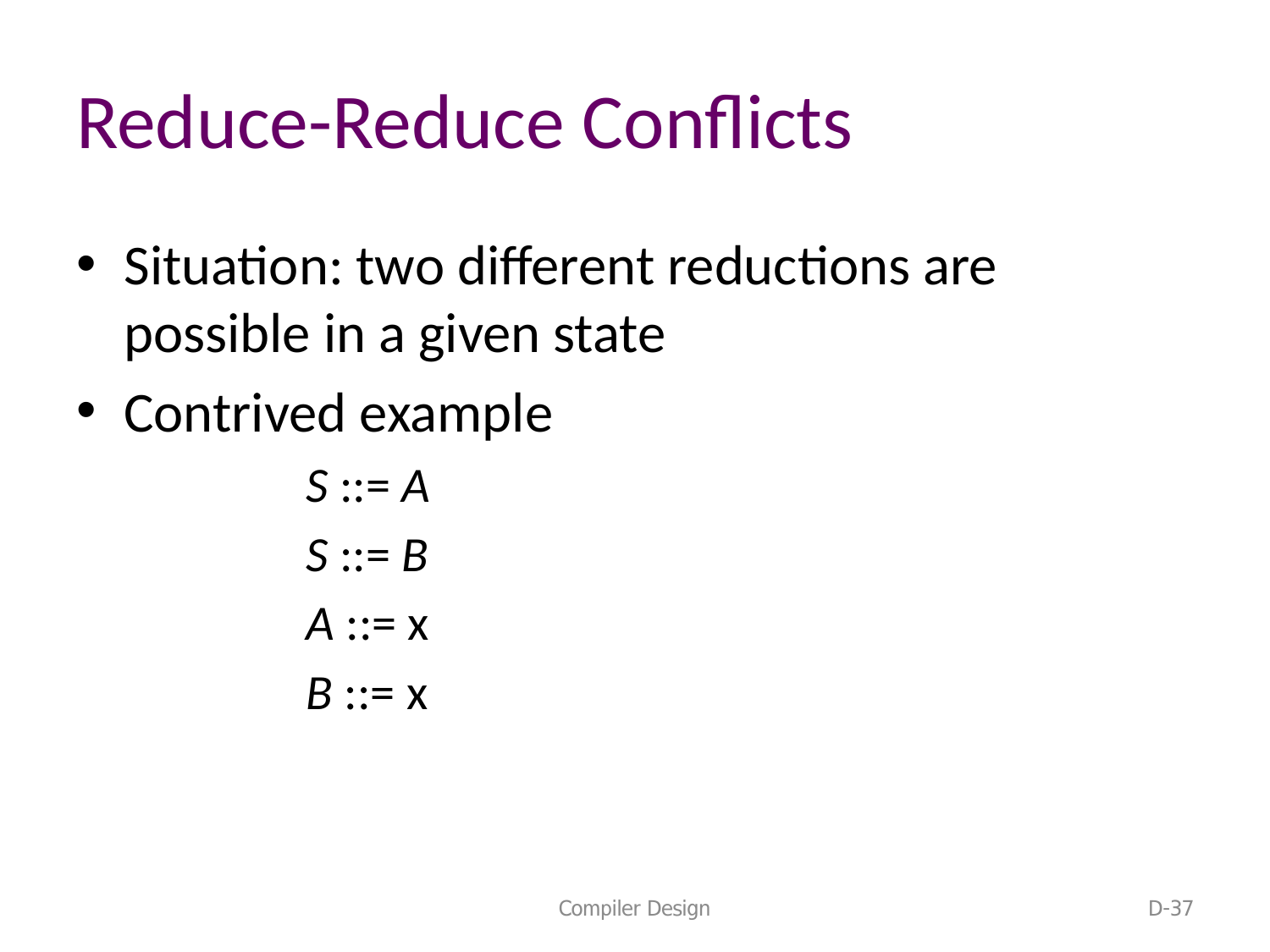

# Reduce-Reduce Conflicts
Situation: two different reductions are possible in a given state
Contrived example
		S ::= A
		S ::= B
		A ::= x
		B ::= x
Compiler Design
D-37